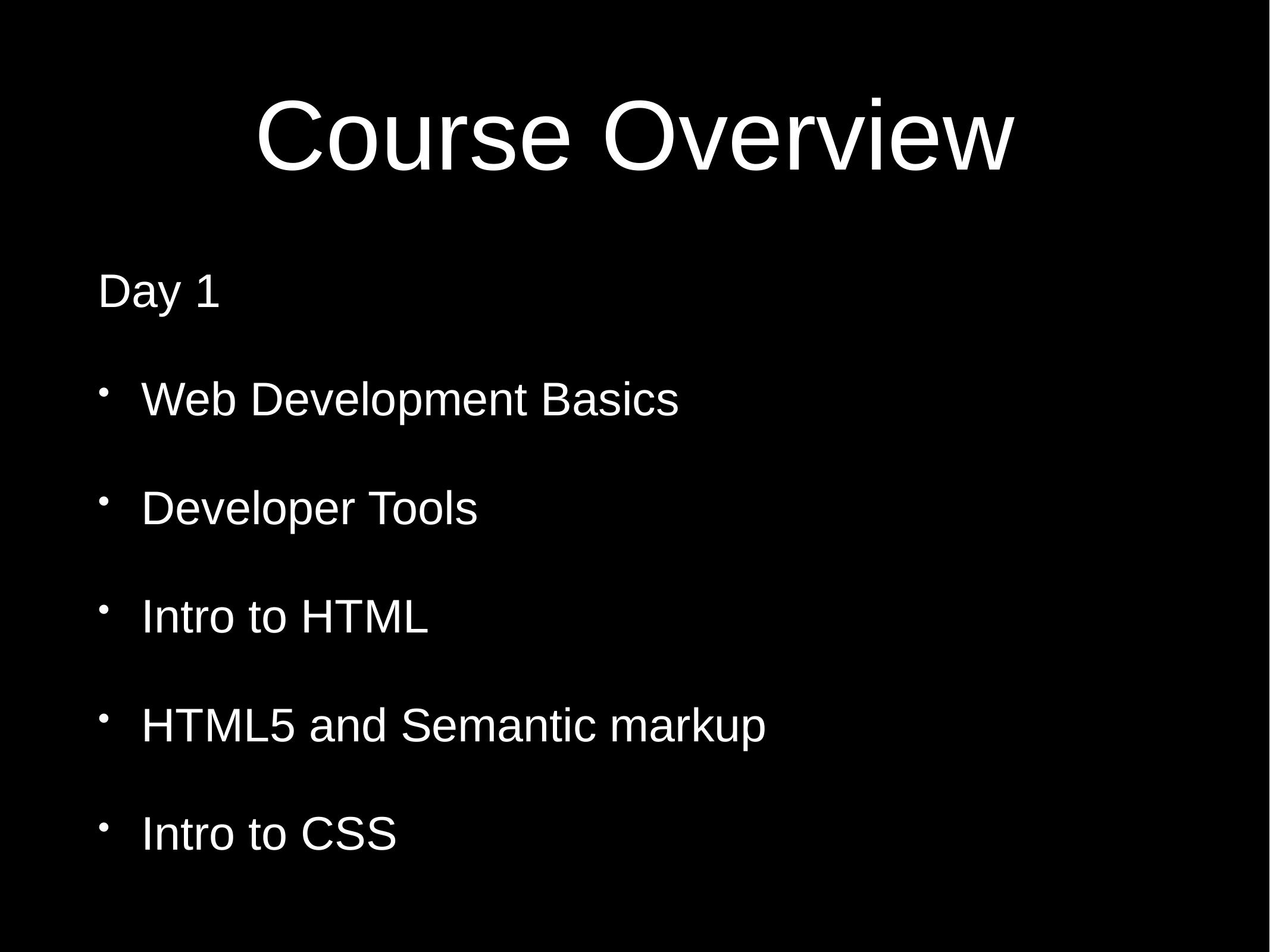

# Course Overview
Day 1
Web Development Basics
Developer Tools
Intro to HTML
HTML5 and Semantic markup
Intro to CSS